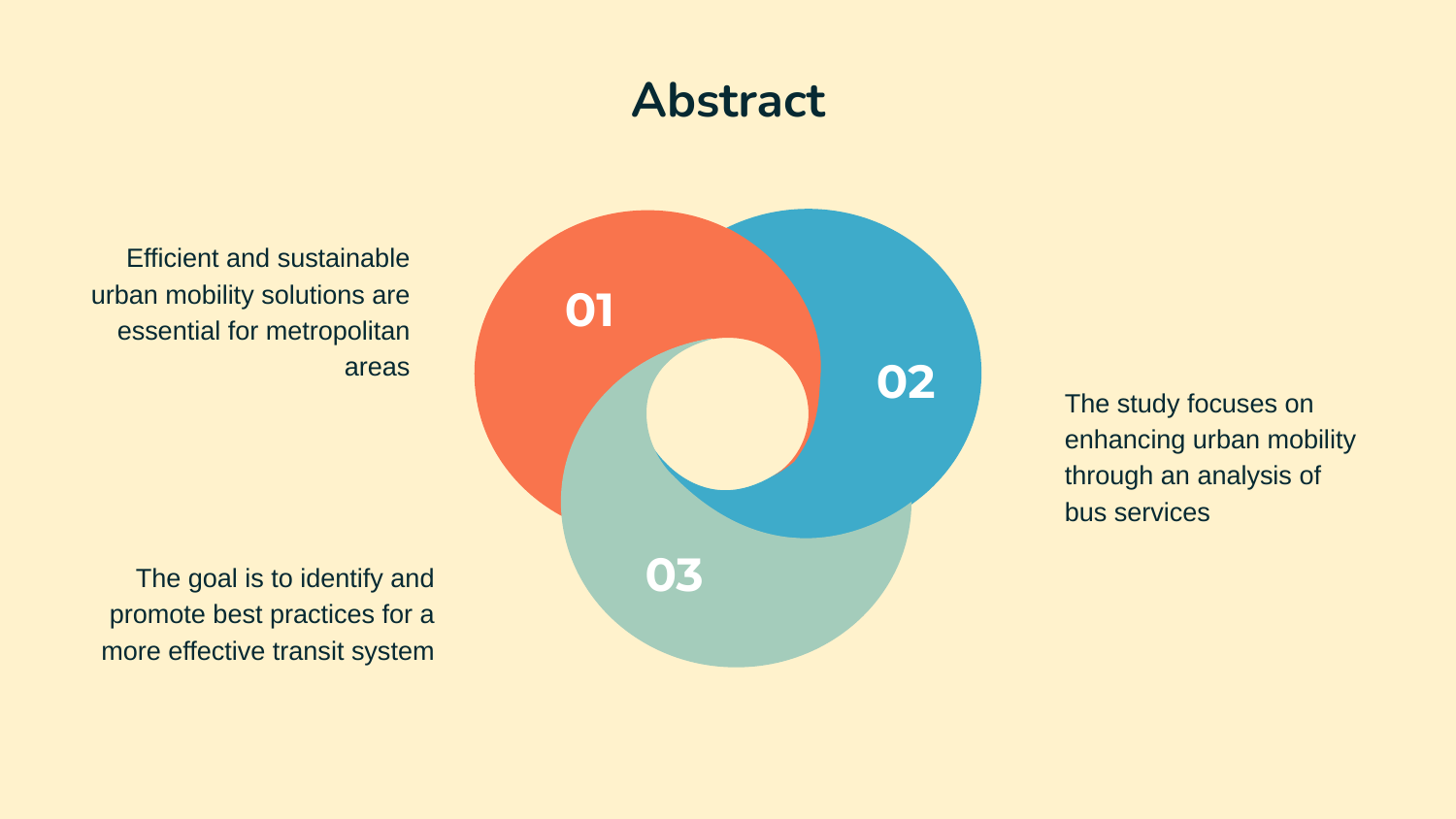

# Abstract
Efficient and sustainable urban mobility solutions are essential for metropolitan areas
The study focuses on enhancing urban mobility through an analysis of bus services
The goal is to identify and promote best practices for a more effective transit system